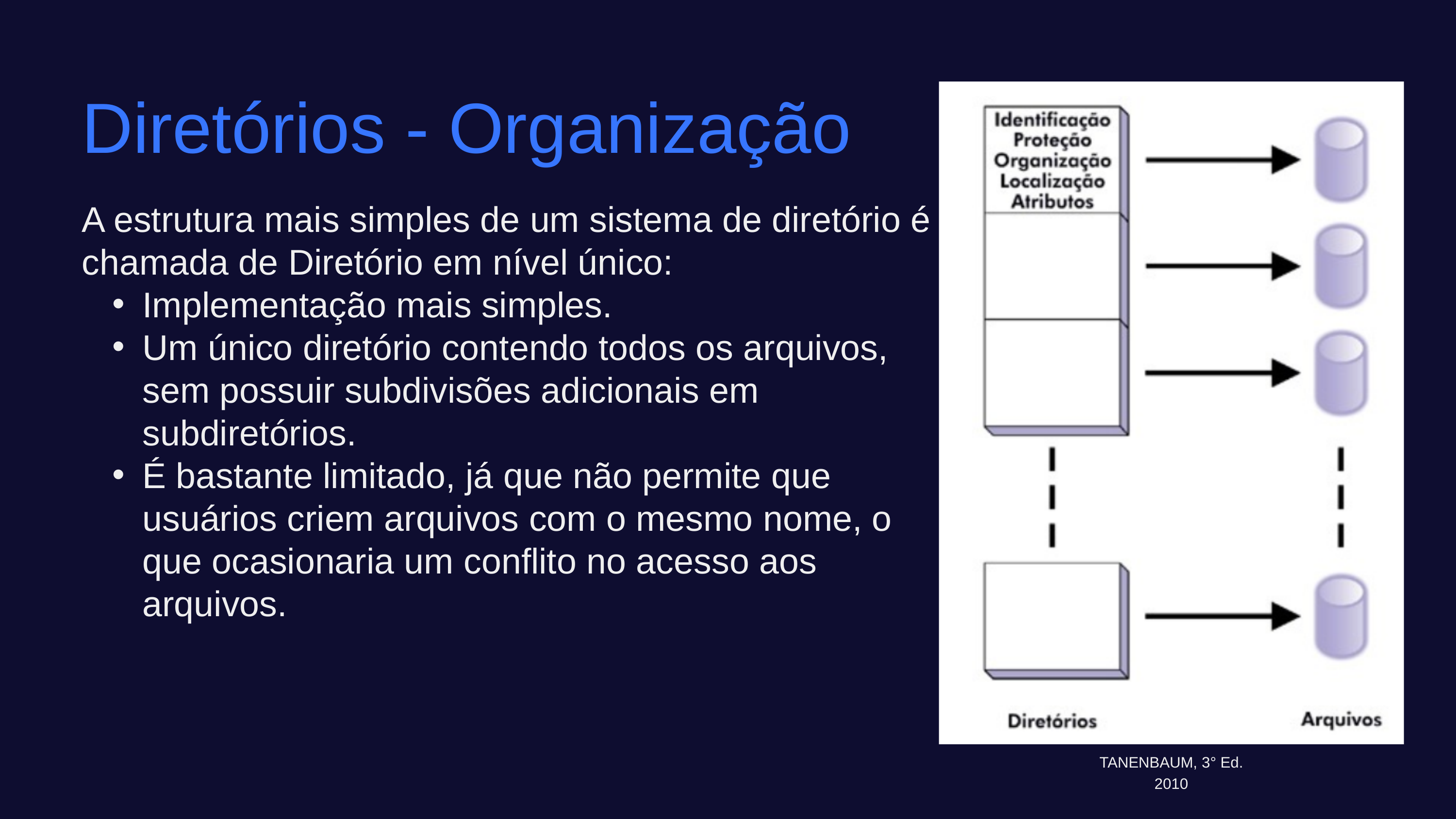

Diretórios - Organização

A estrutura mais simples de um sistema de diretório é chamada de Diretório em nível único:
Implementação mais simples.
Um único diretório contendo todos os arquivos, sem possuir subdivisões adicionais em subdiretórios.
É bastante limitado, já que não permite que usuários criem arquivos com o mesmo nome, o que ocasionaria um conflito no acesso aos arquivos.
TANENBAUM, 3° Ed. 2010